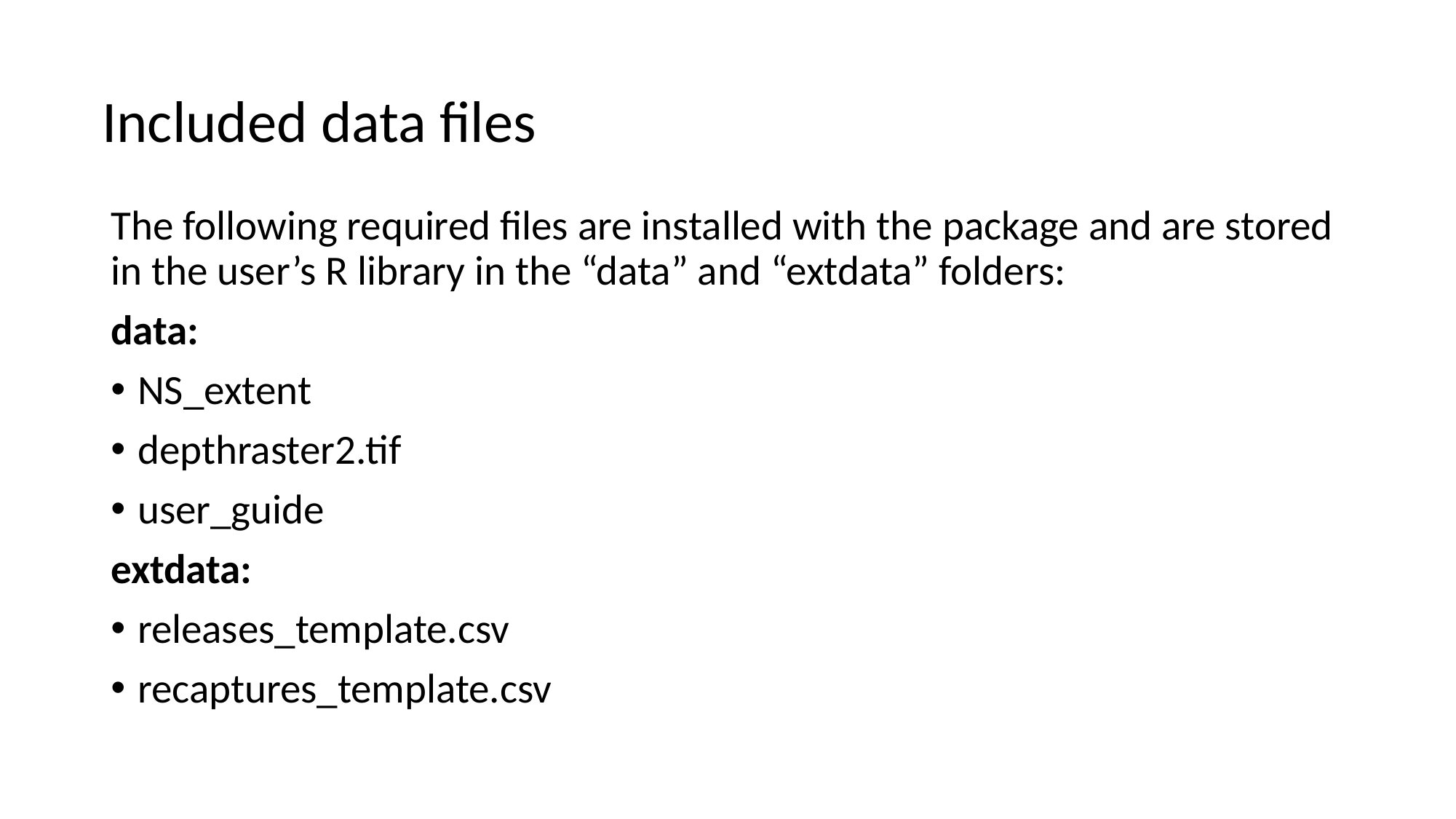

# Included data files
The following required files are installed with the package and are stored in the user’s R library in the “data” and “extdata” folders:
data:
NS_extent
depthraster2.tif
user_guide
extdata:
releases_template.csv
recaptures_template.csv